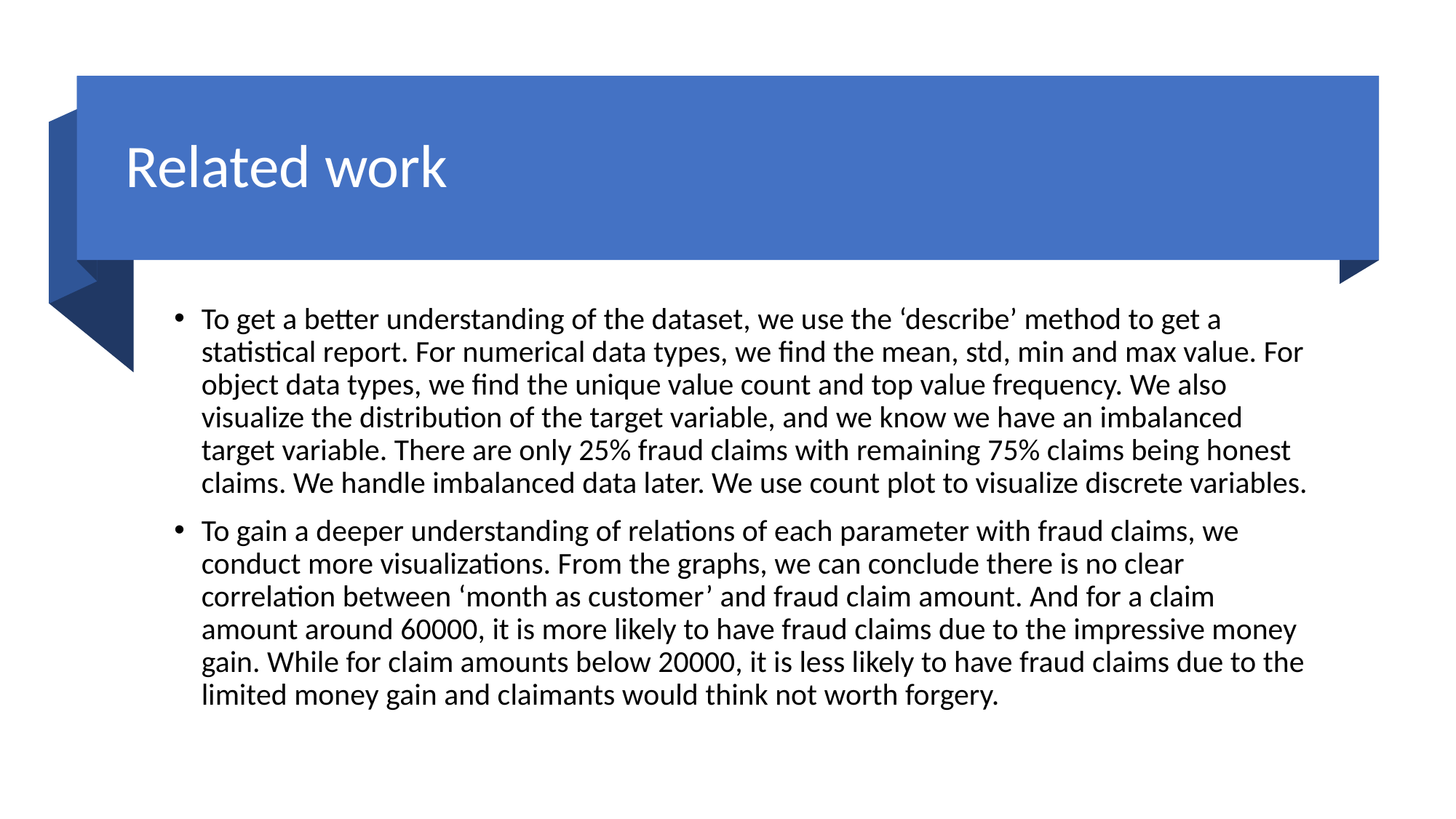

# Related work

To get a better understanding of the dataset, we use the ‘describe’ method to get a statistical report. For numerical data types, we find the mean, std, min and max value. For object data types, we find the unique value count and top value frequency. We also visualize the distribution of the target variable, and we know we have an imbalanced target variable. There are only 25% fraud claims with remaining 75% claims being honest claims. We handle imbalanced data later. We use count plot to visualize discrete variables.
To gain a deeper understanding of relations of each parameter with fraud claims, we conduct more visualizations. From the graphs, we can conclude there is no clear correlation between ‘month as customer’ and fraud claim amount. And for a claim amount around 60000, it is more likely to have fraud claims due to the impressive money gain. While for claim amounts below 20000, it is less likely to have fraud claims due to the limited money gain and claimants would think not worth forgery.